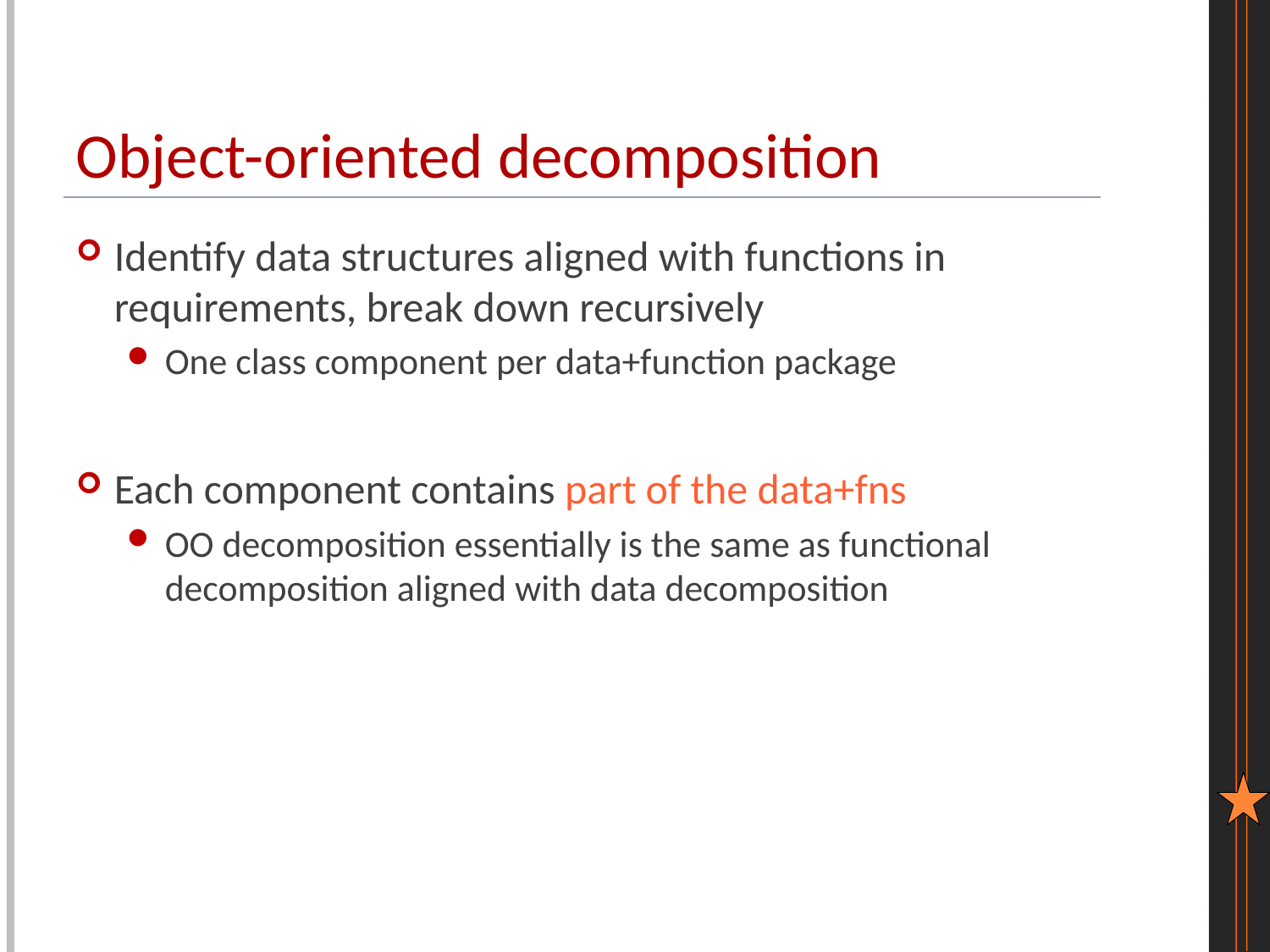

# Object-oriented decomposition
Identify data structures aligned with functions in requirements, break down recursively
One class component per data+function package

Each component contains part of the data+fns
OO decomposition essentially is the same as functional decomposition aligned with data decomposition